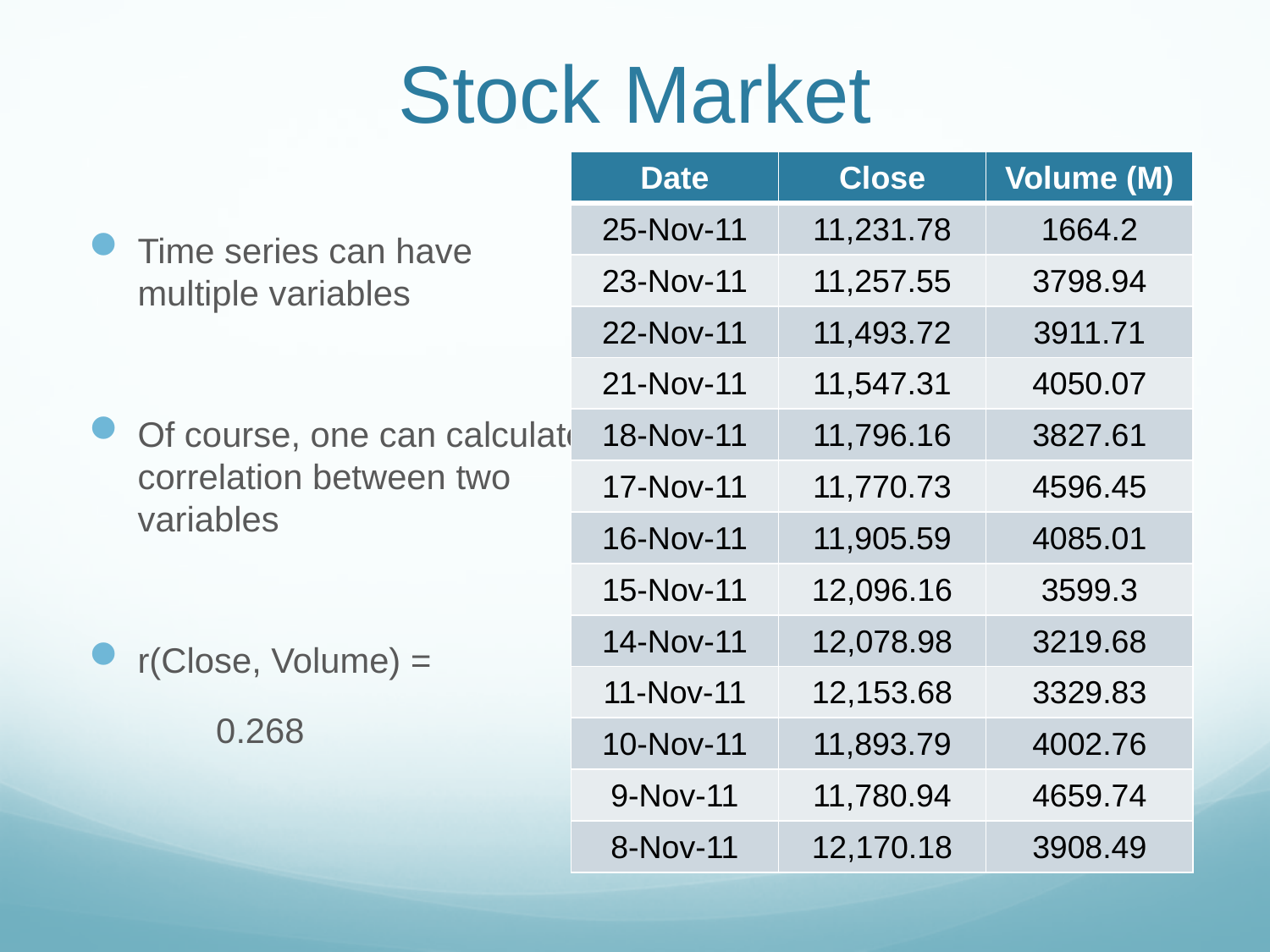

# Stock Market
| Date | Close | Volume (M) |
| --- | --- | --- |
| 25-Nov-11 | 11,231.78 | 1664.2 |
| 23-Nov-11 | 11,257.55 | 3798.94 |
| 22-Nov-11 | 11,493.72 | 3911.71 |
| 21-Nov-11 | 11,547.31 | 4050.07 |
| 18-Nov-11 | 11,796.16 | 3827.61 |
| 17-Nov-11 | 11,770.73 | 4596.45 |
| 16-Nov-11 | 11,905.59 | 4085.01 |
| 15-Nov-11 | 12,096.16 | 3599.3 |
| 14-Nov-11 | 12,078.98 | 3219.68 |
| 11-Nov-11 | 12,153.68 | 3329.83 |
| 10-Nov-11 | 11,893.79 | 4002.76 |
| 9-Nov-11 | 11,780.94 | 4659.74 |
| 8-Nov-11 | 12,170.18 | 3908.49 |
Time series can have multiple variables

Of course, one can calculate correlation between two variables

r(Close, Volume) =
	0.268